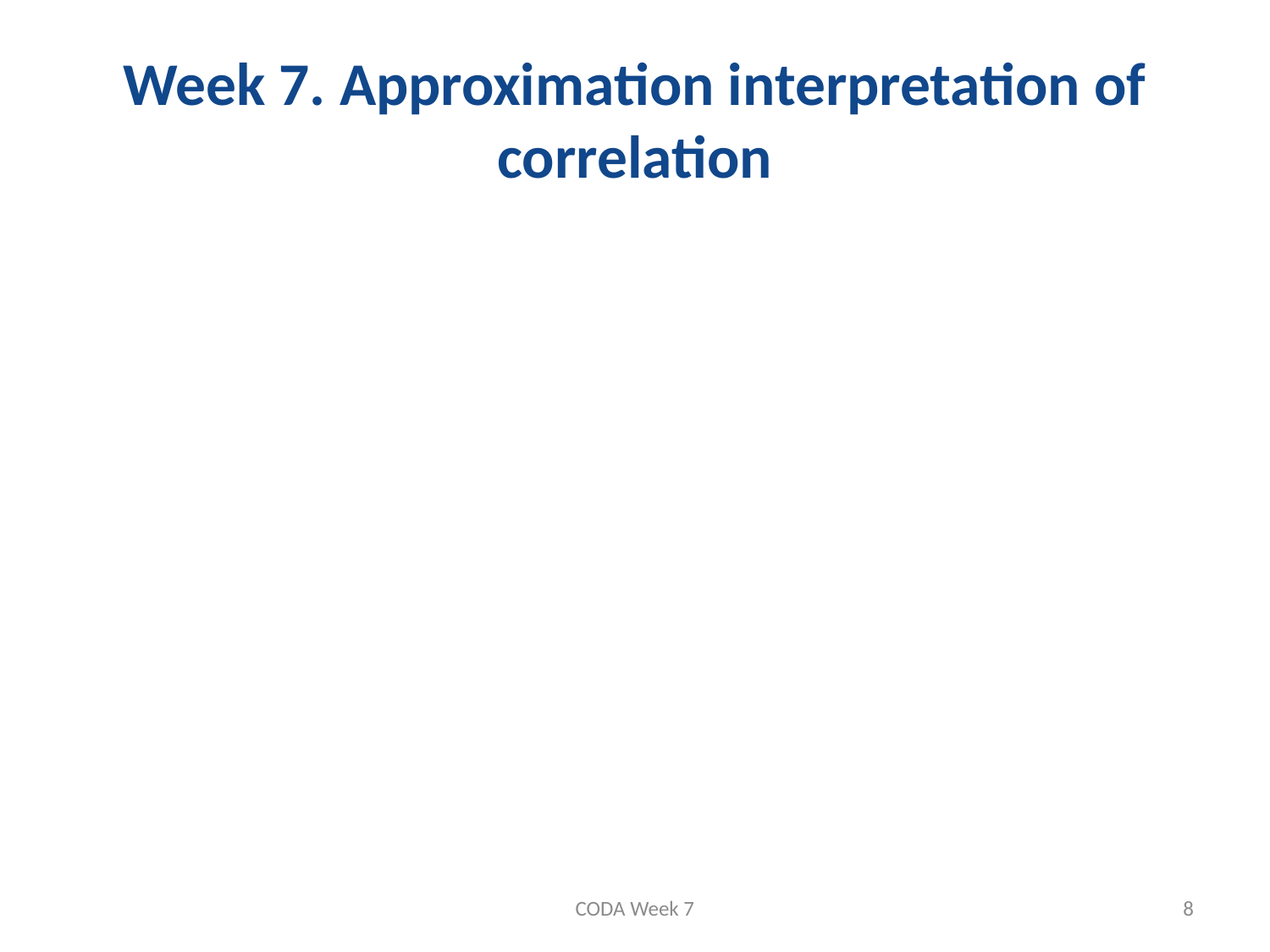

# Week 7. Approximation interpretation of correlation

CODA Week 7
8